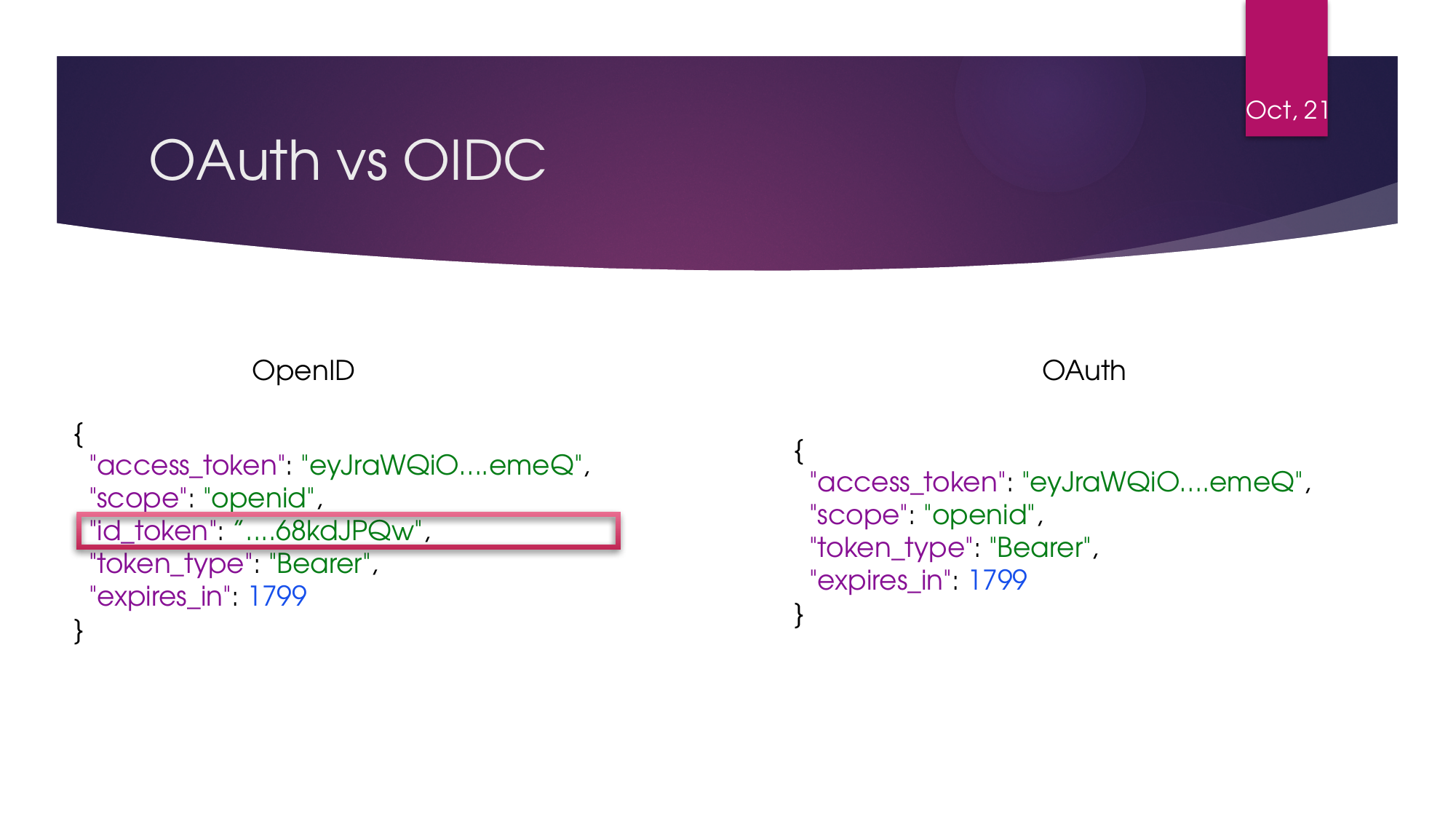

Oct, 21
# OAuth vs OIDC
OpenID
OAuth
{
  "access_token": "eyJraWQiO….emeQ",
  "scope": "openid",
  "id_token": ”....68kdJPQw",
  "token_type": "Bearer",
  "expires_in": 1799
}
{
  "access_token": "eyJraWQiO….emeQ",
  "scope": "openid",
  "token_type": "Bearer",
  "expires_in": 1799
}